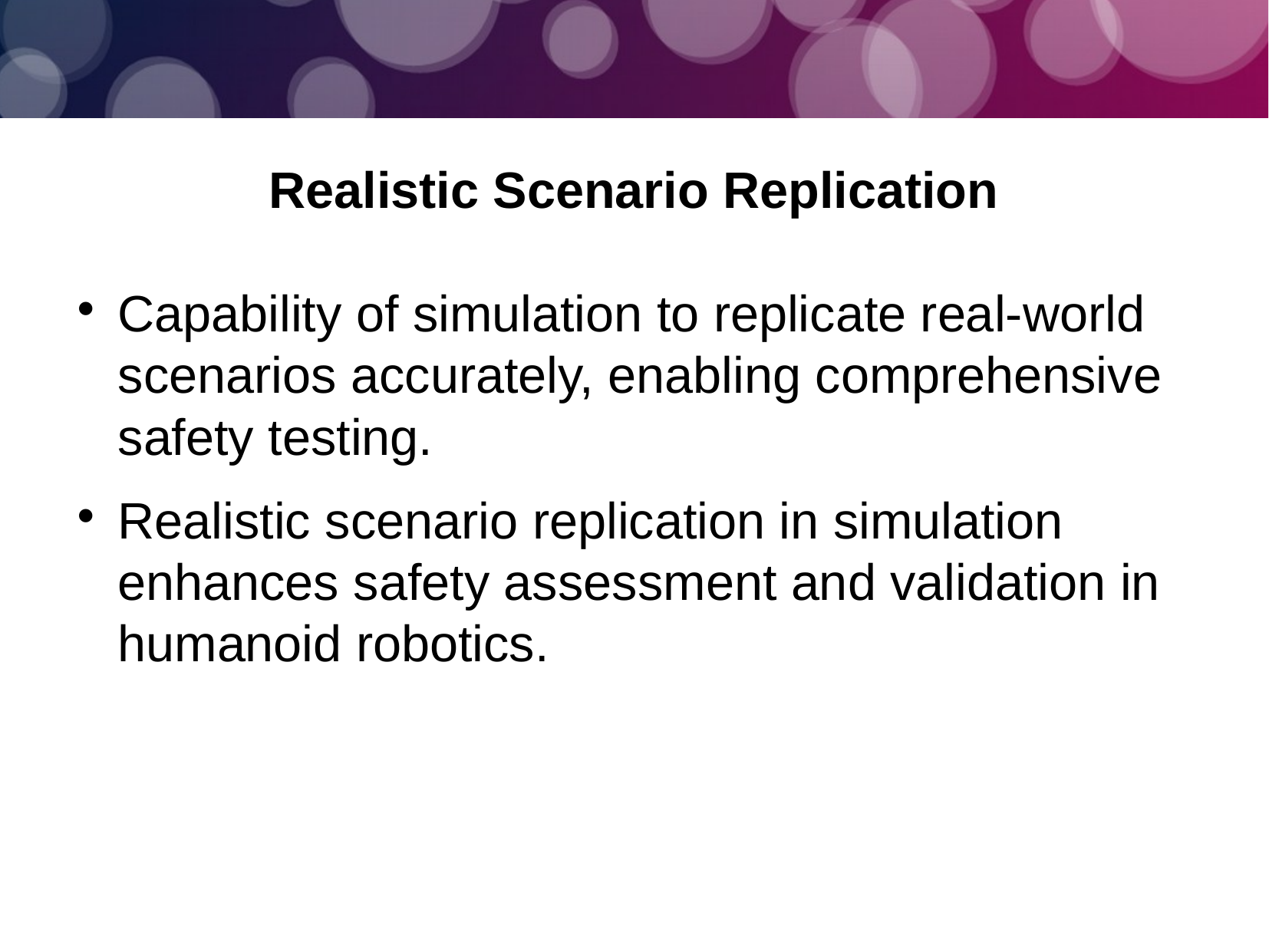

Realistic Scenario Replication
Capability of simulation to replicate real-world scenarios accurately, enabling comprehensive safety testing.
Realistic scenario replication in simulation enhances safety assessment and validation in humanoid robotics.